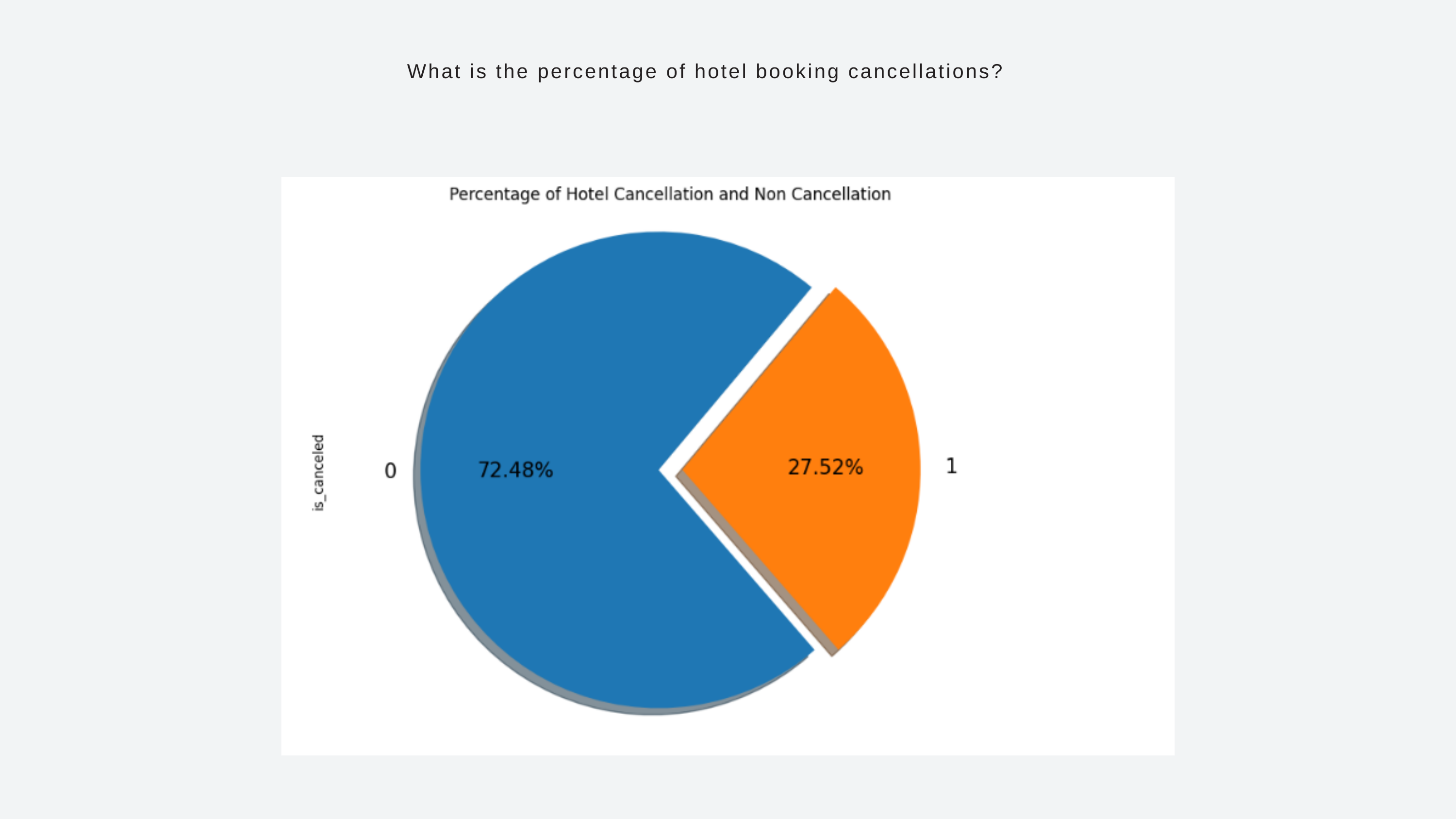

What is the percentage of hotel booking cancellations?